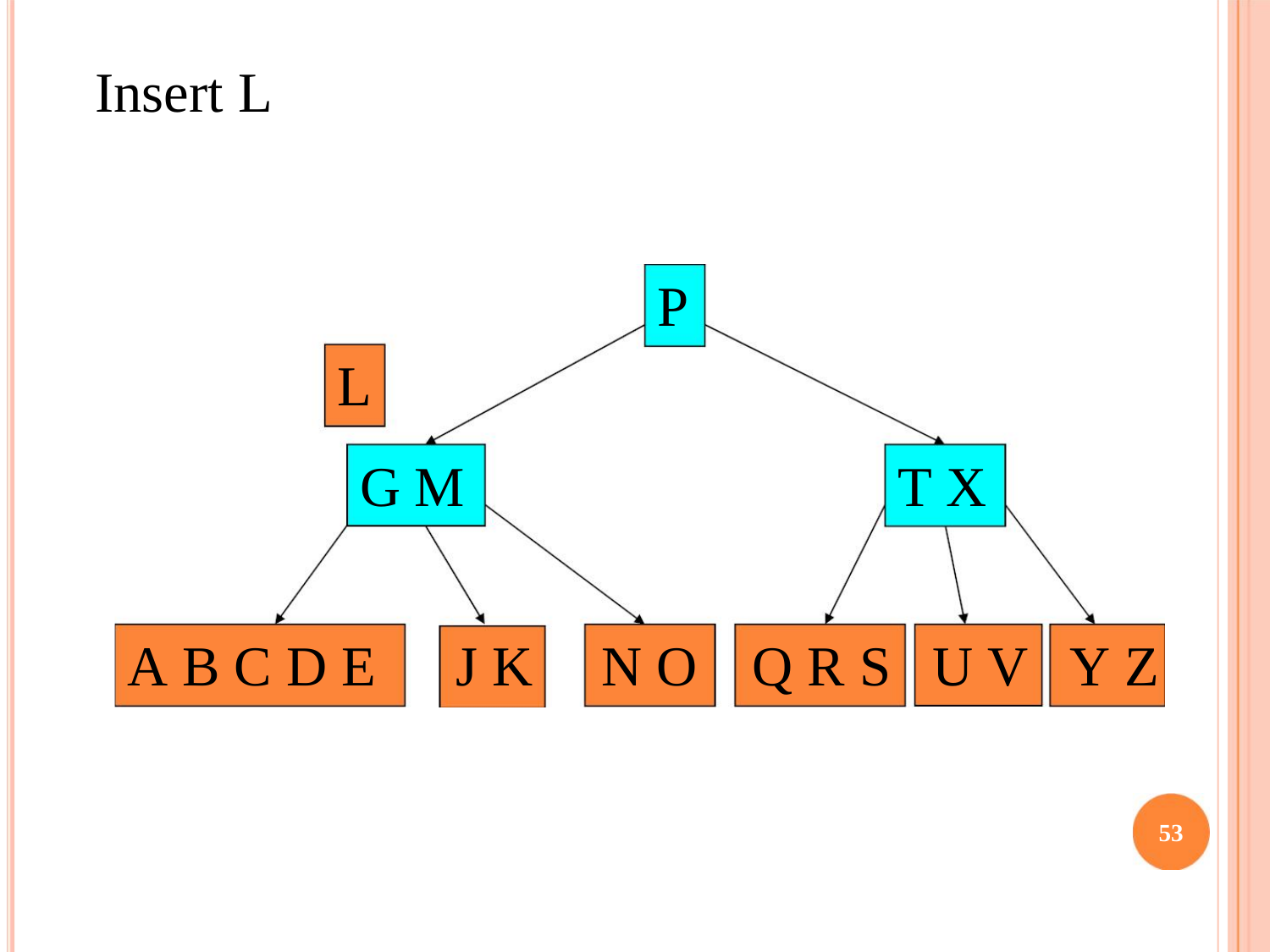

Insert L

P
L
G M
T X
A B C D E J K N O Q R S U V Y Z

53